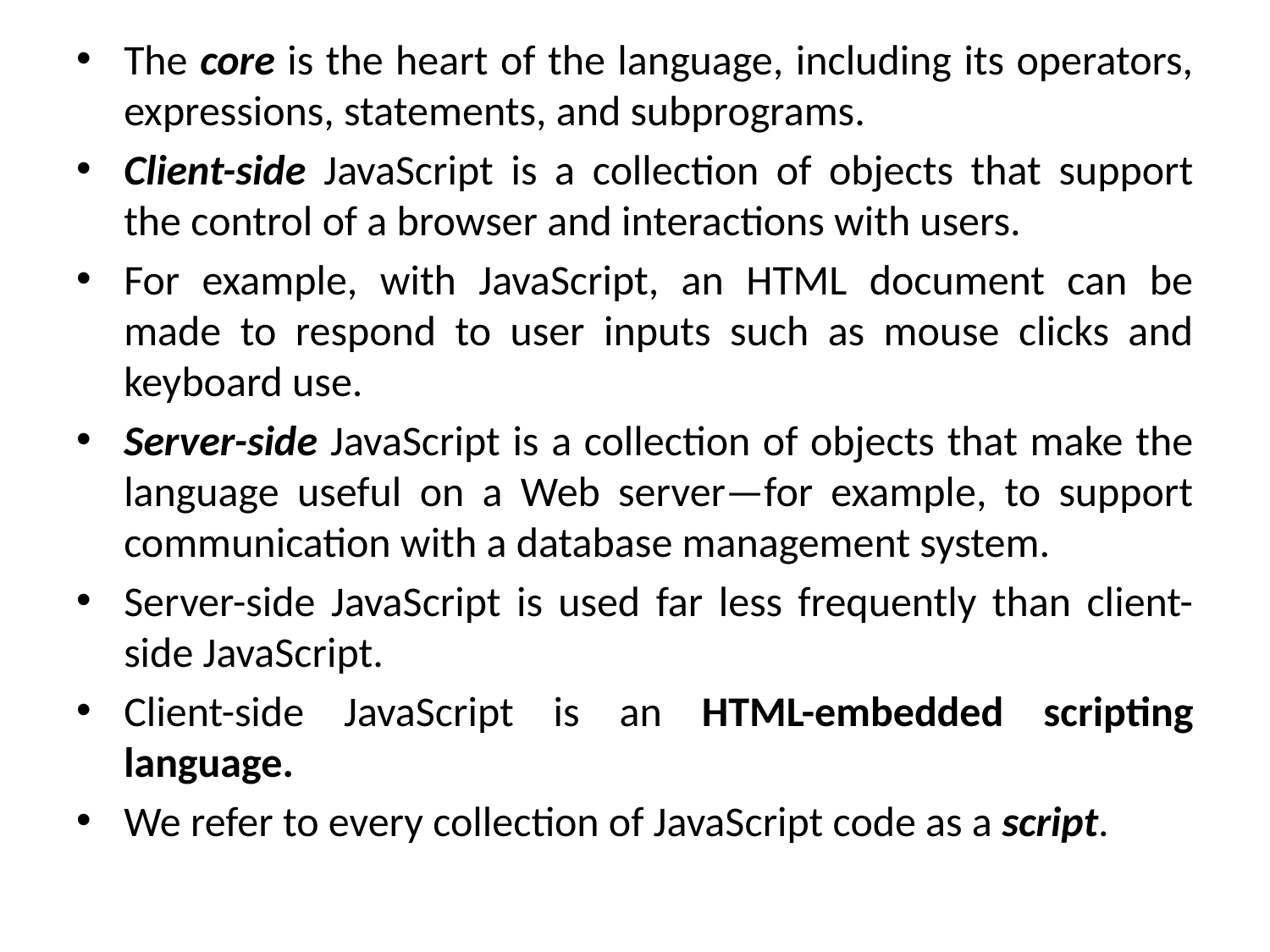

The core is the heart of the language, including its operators, expressions, statements, and subprograms.
Client-side JavaScript is a collection of objects that support the control of a browser and interactions with users.
For example, with JavaScript, an HTML document can be made to respond to user inputs such as mouse clicks and keyboard use.
Server-side JavaScript is a collection of objects that make the language useful on a Web server—for example, to support communication with a database management system.
Server-side JavaScript is used far less frequently than client-side JavaScript.
Client-side JavaScript is an HTML-embedded scripting language.
We refer to every collection of JavaScript code as a script.